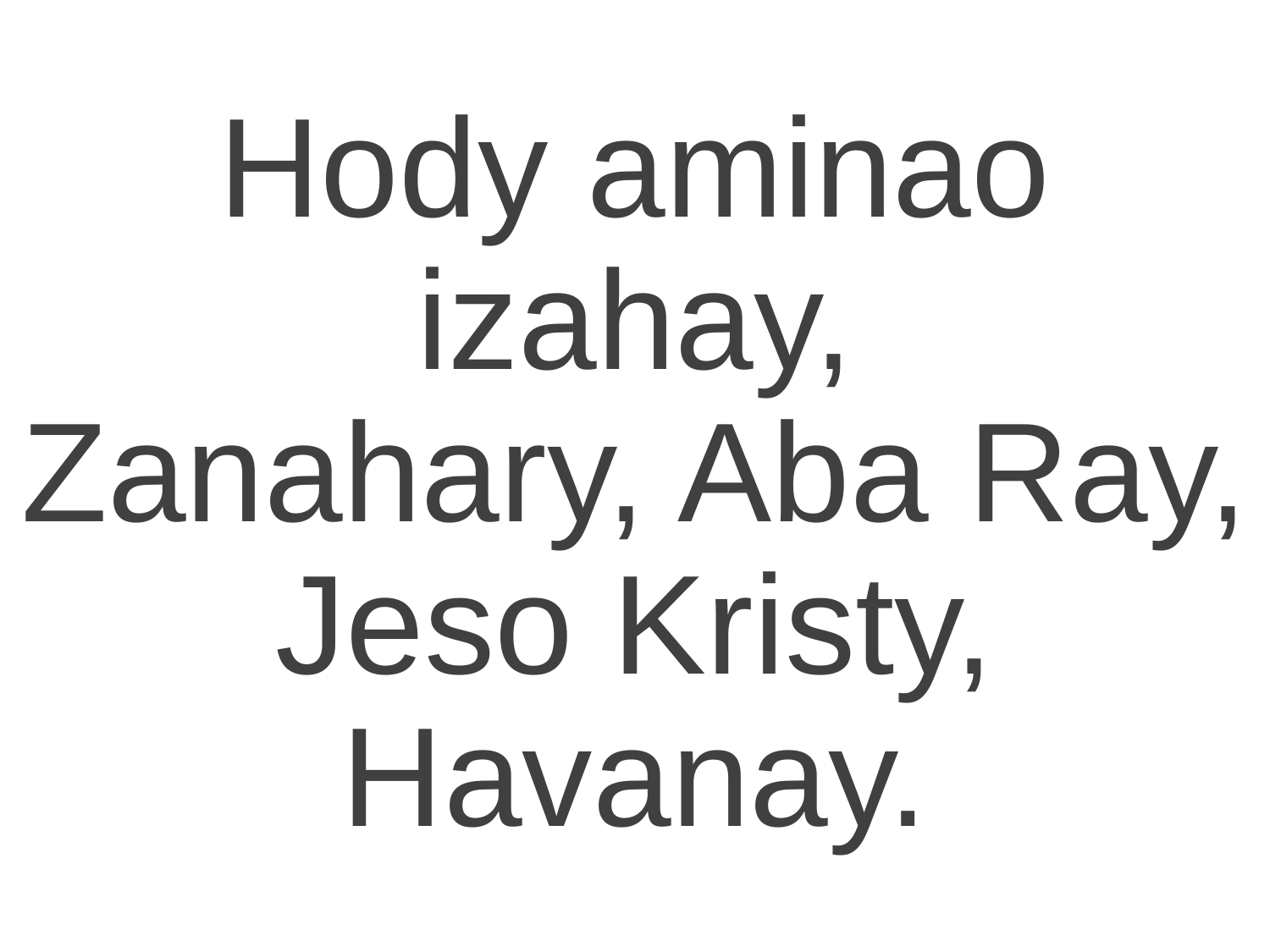

Hody aminao izahay,
Zanahary, Aba Ray,
Jeso Kristy, Havanay.